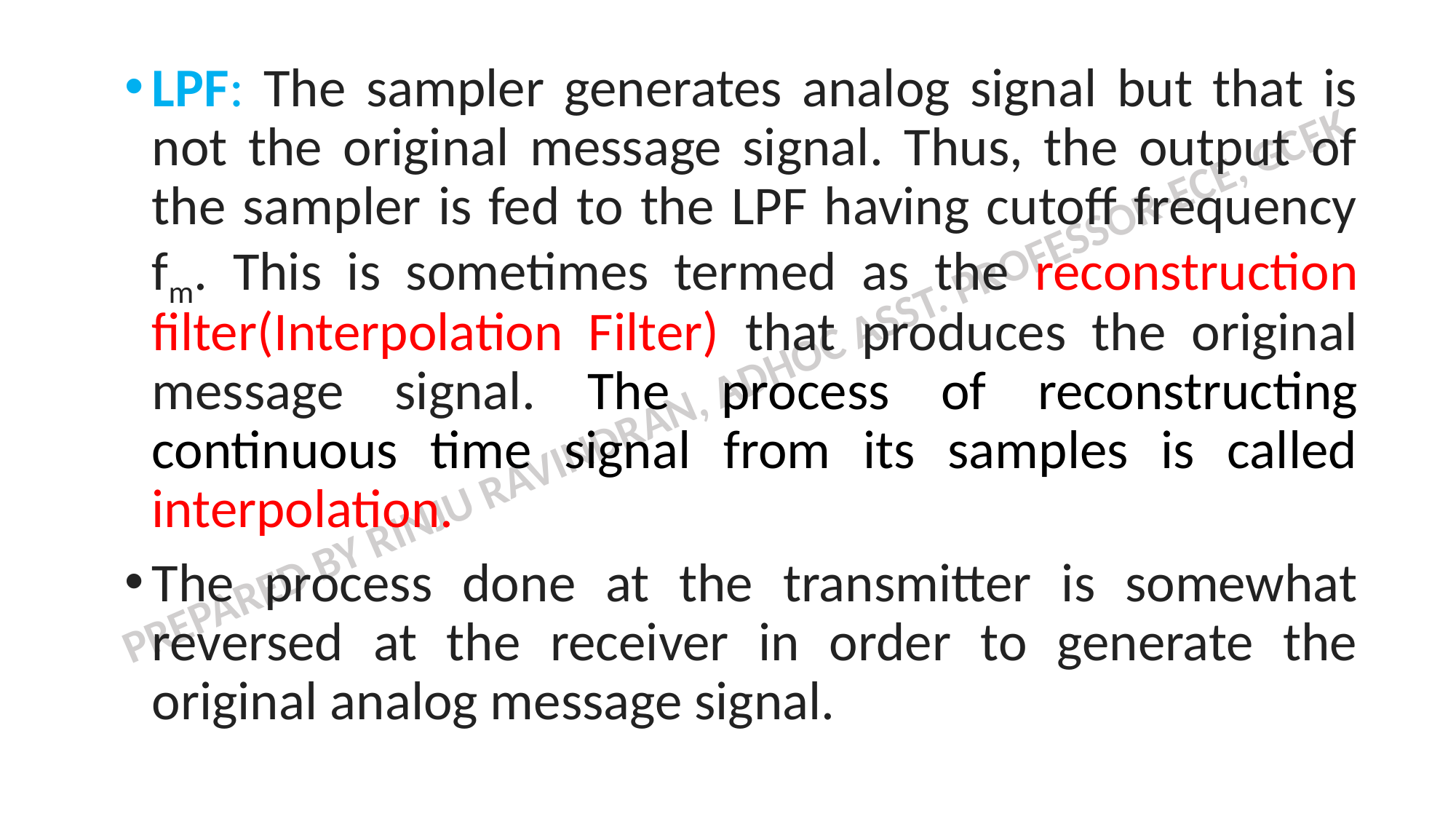

LPF: The sampler generates analog signal but that is not the original message signal. Thus, the output of the sampler is fed to the LPF having cutoff frequency fm. This is sometimes termed as the reconstruction filter(Interpolation Filter) that produces the original message signal. The process of reconstructing continuous time signal from its samples is called interpolation.
The process done at the transmitter is somewhat reversed at the receiver in order to generate the original analog message signal.